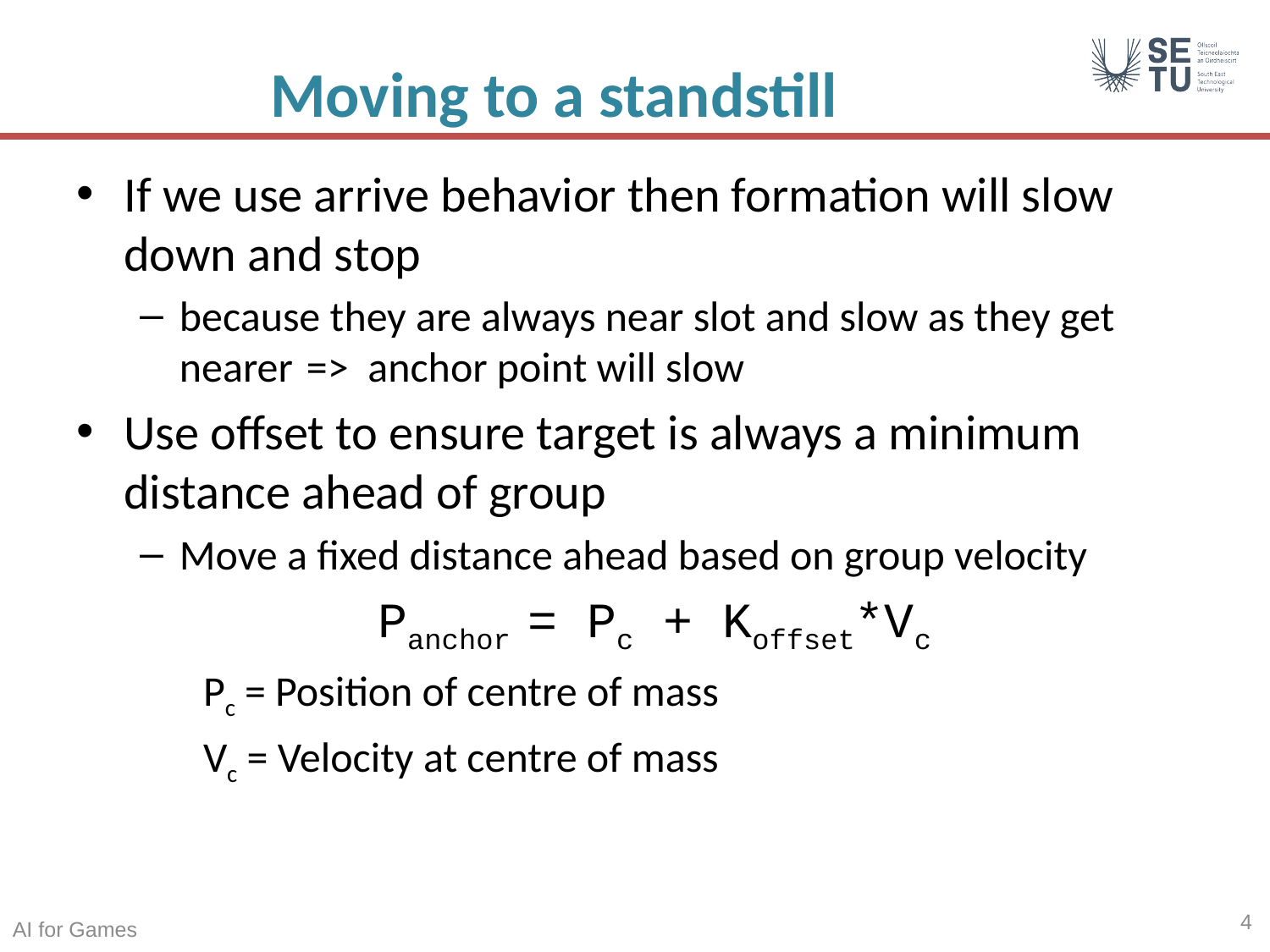

# Moving to a standstill
If we use arrive behavior then formation will slow down and stop
because they are always near slot and slow as they get nearer 	=>  anchor point will slow
Use offset to ensure target is always a minimum distance ahead of group
Move a fixed distance ahead based on group velocity
			Panchor = Pc + Koffset*Vc
Pc = Position of centre of mass
Vc = Velocity at centre of mass
4